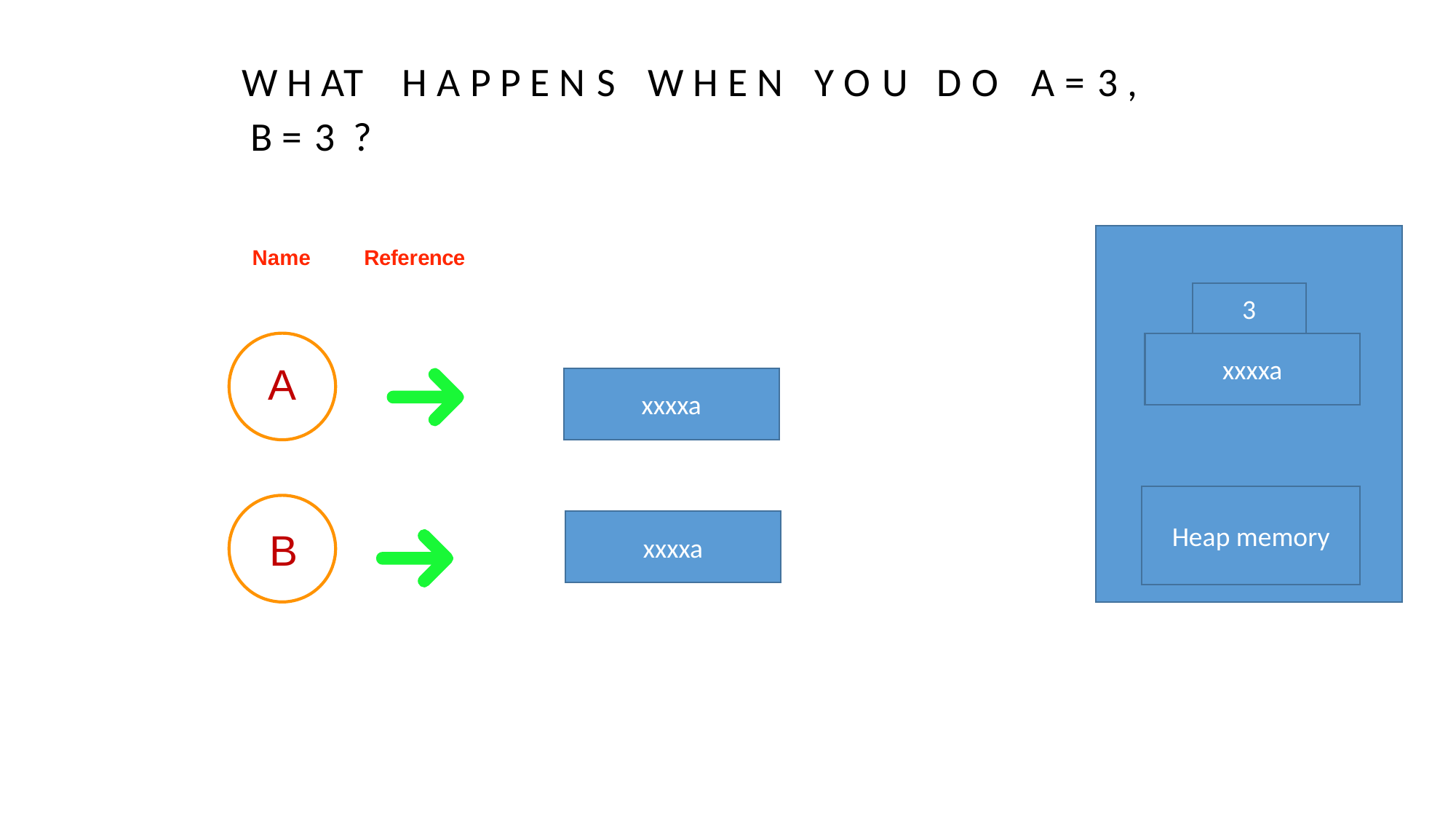

# W H AT	H A P P E N S	W H E N	Y O U	D O	A = 3 ,  B = 3	?

Name
Reference
3

xxxxa
A

xxxxa
Heap memory

xxxxa
B